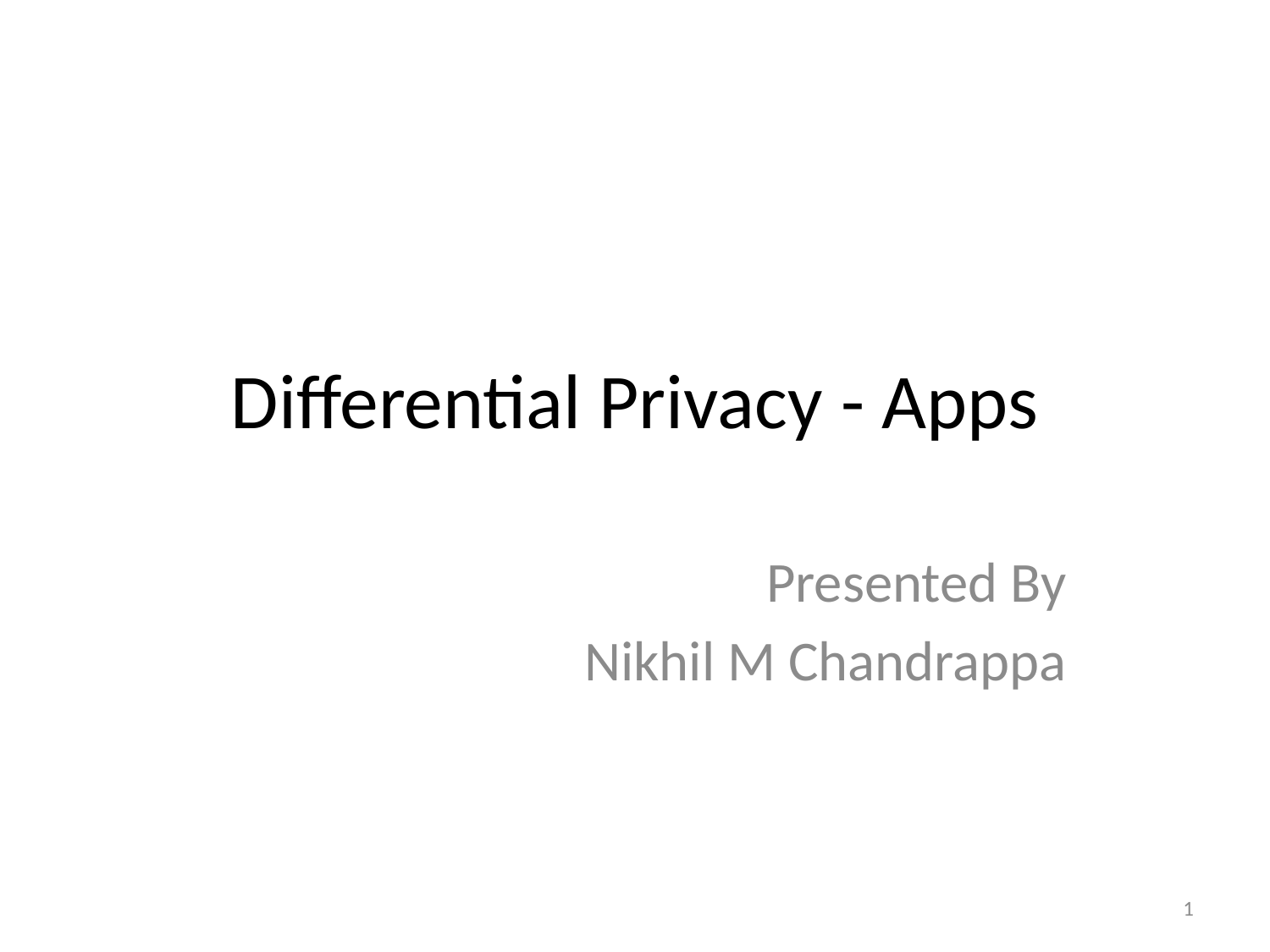

# Differential Privacy - Apps
		Presented By
Nikhil M Chandrappa
1